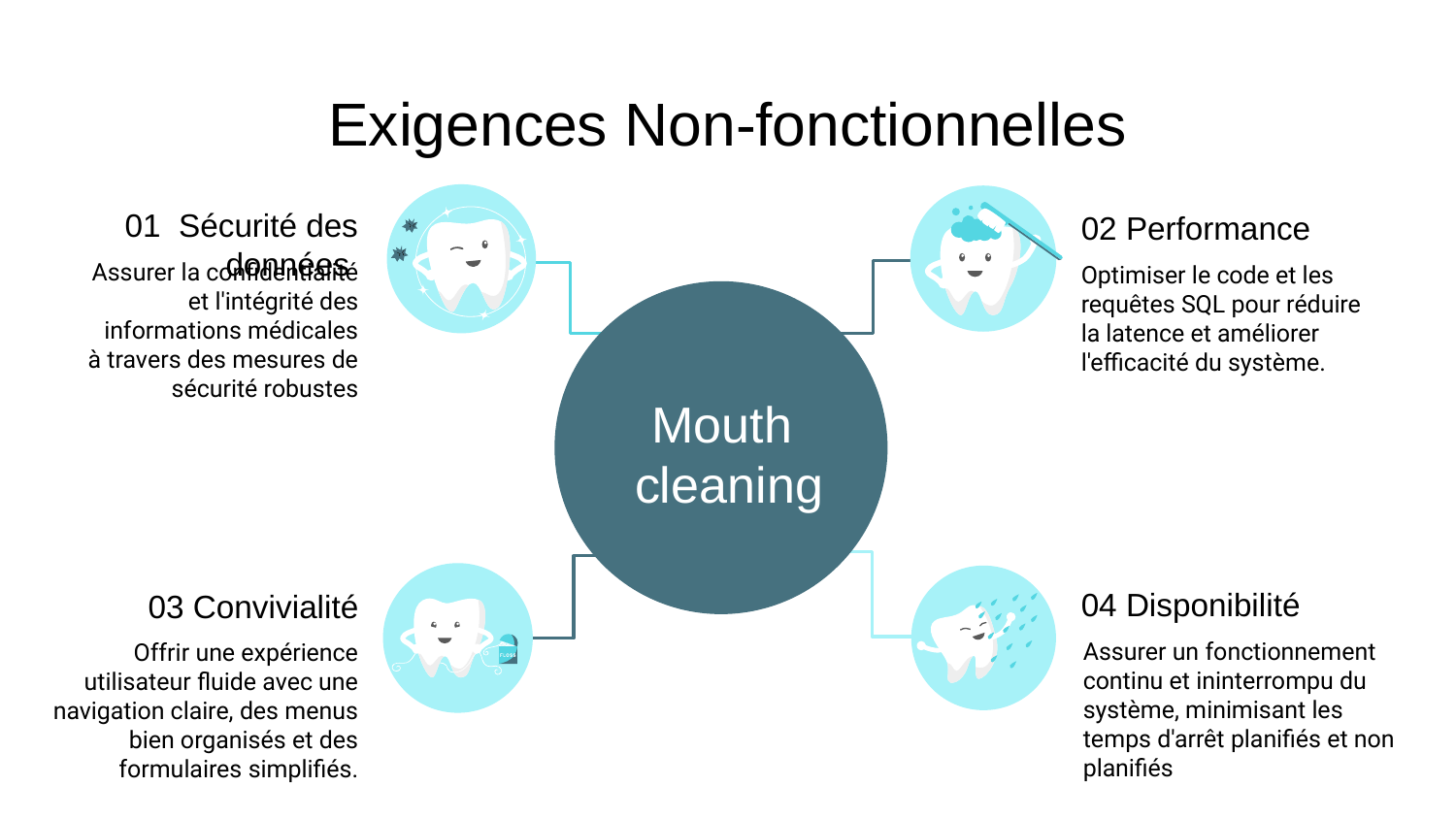

# Exigences Non-fonctionnelles

01  Sécurité des données
02 Performance

Assurer la confidentialité et l'intégrité des informations médicales à travers des mesures de sécurité robustes
Optimiser le code et les requêtes SQL pour réduire la latence et améliorer l'efficacité du système.

Mouth
 cleaning

04 Disponibilité
03 Convivialité

Assurer un fonctionnement continu et ininterrompu du système, minimisant les temps d'arrêt planifiés et non planifiés
Offrir une expérience utilisateur fluide avec une navigation claire, des menus bien organisés et des formulaires simplifiés.